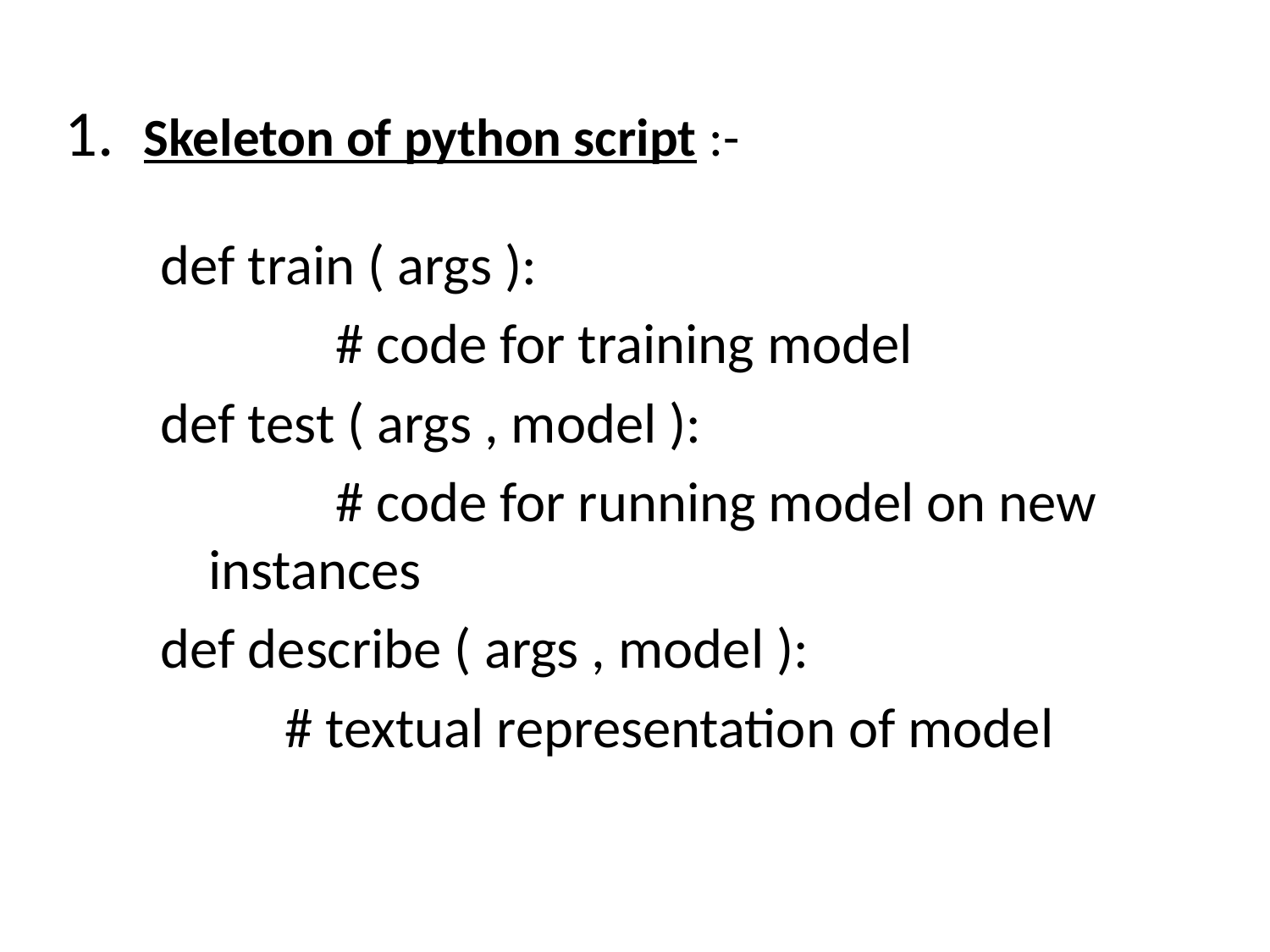

# 1.  Skeleton of python script :-
def train ( args ):
		# code for training model
def test ( args , model ):
		# code for running model on new instances
def describe ( args , model ):
	      # textual representation of model